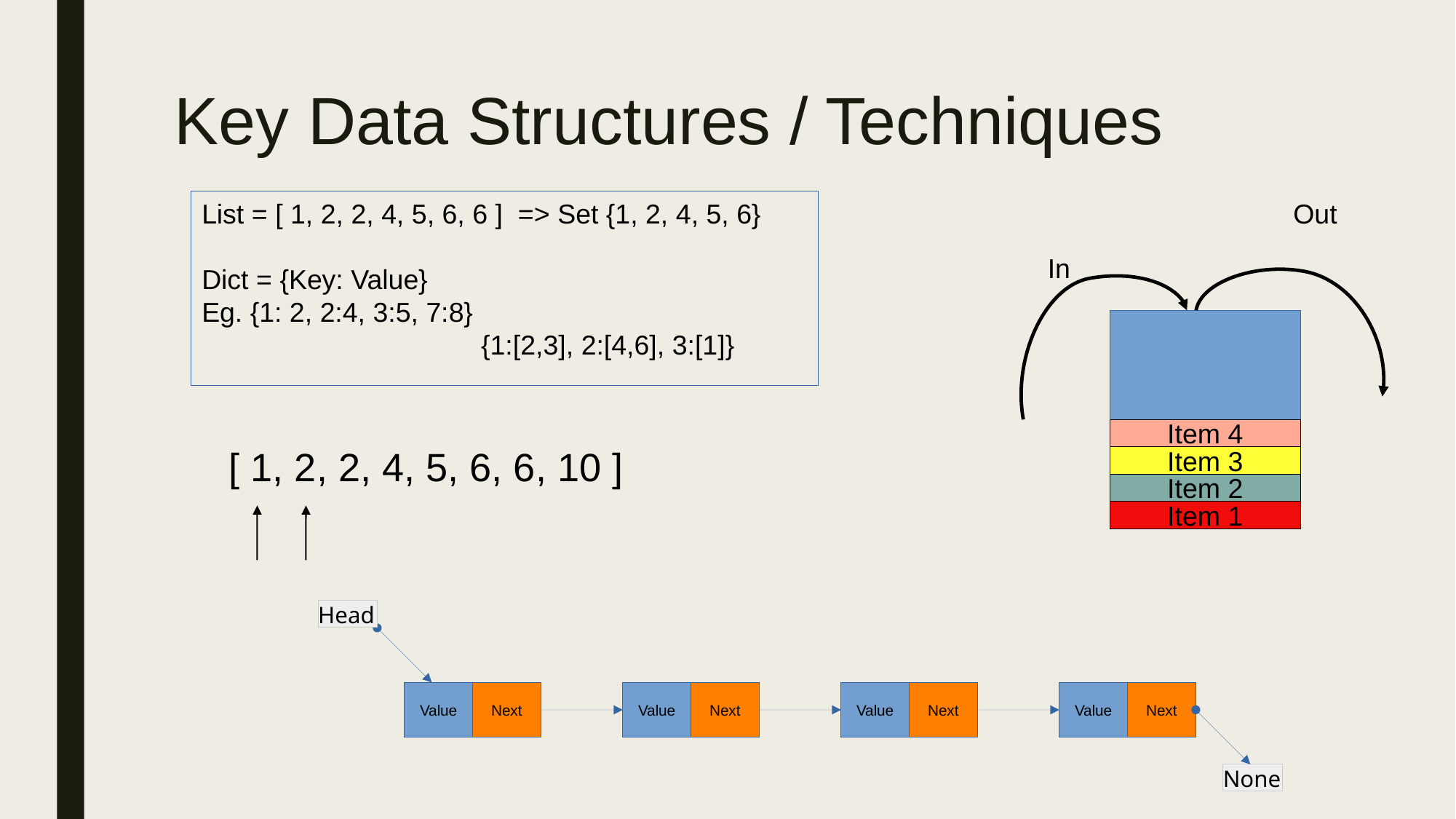

# Key Data Structures / Techniques
List = [ 1, 2, 2, 4, 5, 6, 6 ]  => Set {1, 2, 4, 5, 6}

Dict = {Key: Value}
Eg. {1: 2, 2:4, 3:5, 7:8}
		        {1:[2,3], 2:[4,6], 3:[1]}

Out
In

Item 4
[ 1, 2, 2, 4, 5, 6, 6, 10 ]

Item 3
Item 2
Item 2
Item 1
Head

Value

Next

Value

Next

Value

Next

Value

Next

None